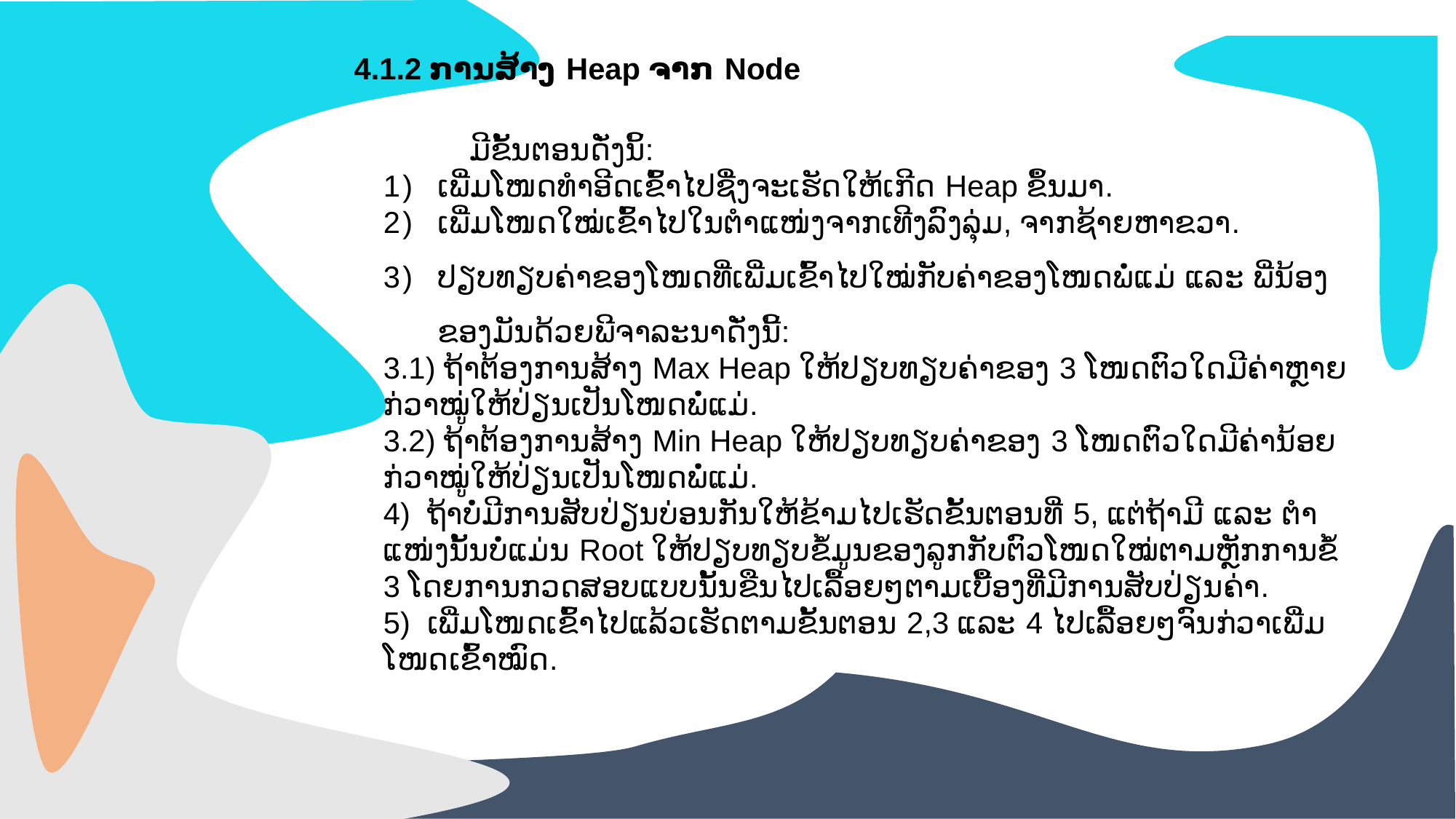

4.1.2 ການສ້າງ Heap ຈາກ Node
+
           ມີຂັ້ນຕອນດັ່ງນິ້:
ເພີ່ມໂໜດທຳອີດເຂົ້າໄປຊື່ງຈະເຮັດໃຫ້ເກີດ Heap ຂຶ້ນມາ.
ເພີ່ມໂໜດໃໝ່ເຂົ້າໄປໃນຕຳແໜ່ງຈາກເທີງລົງລຸ່ມ, ຈາກຊ້າຍຫາຂວາ.
ປຽບທຽບຄ່າຂອງໂໜດທີ່ເພີ່ມເຂົ້າໄປໃໝ່ກັບຄ່າຂອງໂໜດພໍ່ແມ່ ແລະ ພີ່ນ້ອງຂອງມັນດ້ວຍພີຈາລະນາດັ່ງນີ້:
3.1) ຖ້າຕ້ອງການສ້າງ Max Heap ໃຫ້ປຽບທຽບຄ່າຂອງ 3 ໂໜດຕົວໃດມີຄ່າຫຼາຍກ່ວາໝູ່ໃຫ້ປ່ຽນເປັນໂໜດພໍ່ແມ່.
3.2) ຖ້າຕ້ອງການສ້າງ Min Heap ໃຫ້ປຽບທຽບຄ່າຂອງ 3 ໂໜດຕົວໃດມີຄ່ານ້ອຍກ່ວາໝູ່ໃຫ້ປ່ຽນເປັນໂໜດພໍ່ແມ່.
4)  ຖ້າບໍ່ມີການສັບປ່ຽນບ່ອນກັນໃຫ້ຂ້າມໄປເຮັດຂັ້ນຕອນທີ່ 5, ແຕ່ຖ້າມີ ແລະ ຕໍາແໜ່ງນັ້ນບໍ່ແມ່ນ Root ໃຫ້ປຽບທຽບຂໍ້ມູນຂອງລູກກັບຕົວໂໜດໃໝ່ຕາມຫຼັກການຂໍ້ 3 ໂດຍການກວດສອບແບບນັ້ນຂືນໄປເລື້ອຍໆຕາມເບື້ອງທີ່ມີການສັບປ່ຽນຄ່າ.
5)  ເພີ່ມໂໜດເຂົ້າໄປແລ້ວເຮັດຕາມຂັ້ນຕອນ 2,3 ແລະ 4 ໄປເລື້ອຍໆຈົນກ່ວາເພີ່ມໂໜດເຂົ້າໝົດ.